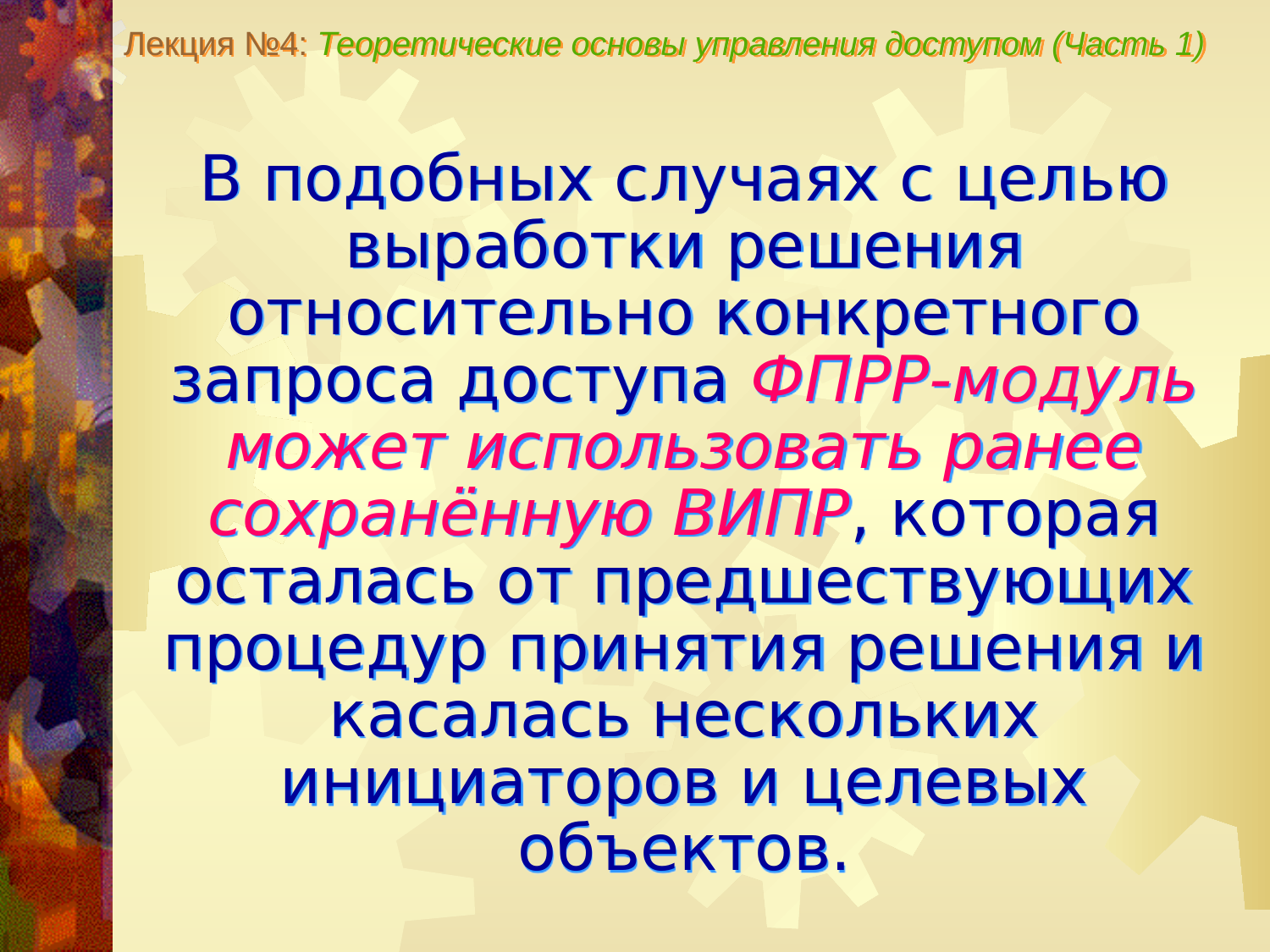

Лекция №4: Теоретические основы управления доступом (Часть 1)
В подобных случаях с целью выработки решения относительно конкретного запроса доступа ФПРР-модуль может использовать ранее сохранённую ВИПР, которая осталась от предшествующих процедур принятия решения и касалась нескольких инициаторов и целевых объектов.